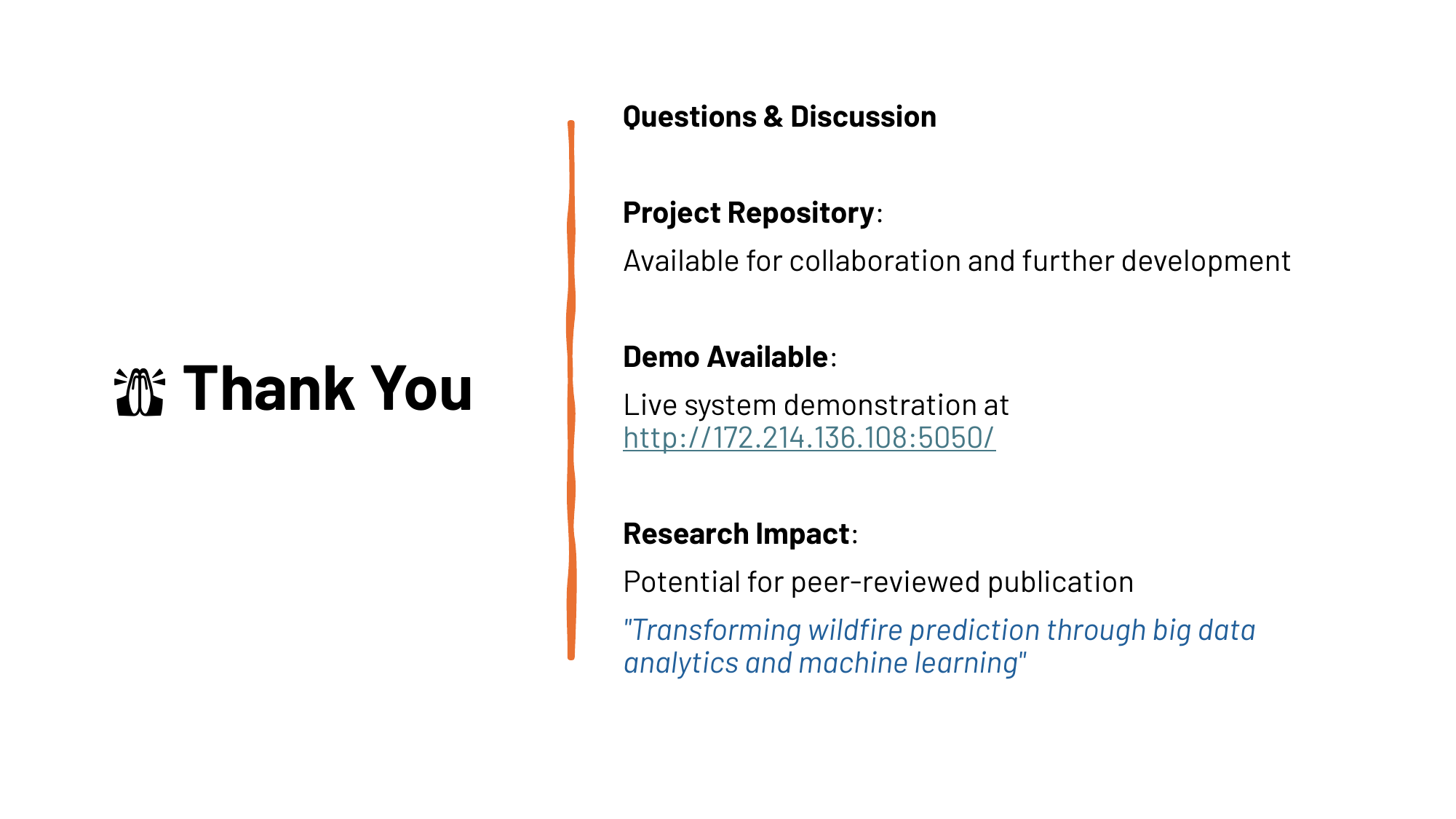

# 🙏 Thank You
Questions & Discussion

Project Repository:
Available for collaboration and further development

Demo Available:
Live system demonstration at  http://172.214.136.108:5050/

Research Impact:
Potential for peer-reviewed publication
"Transforming wildfire prediction through big data analytics and machine learning"